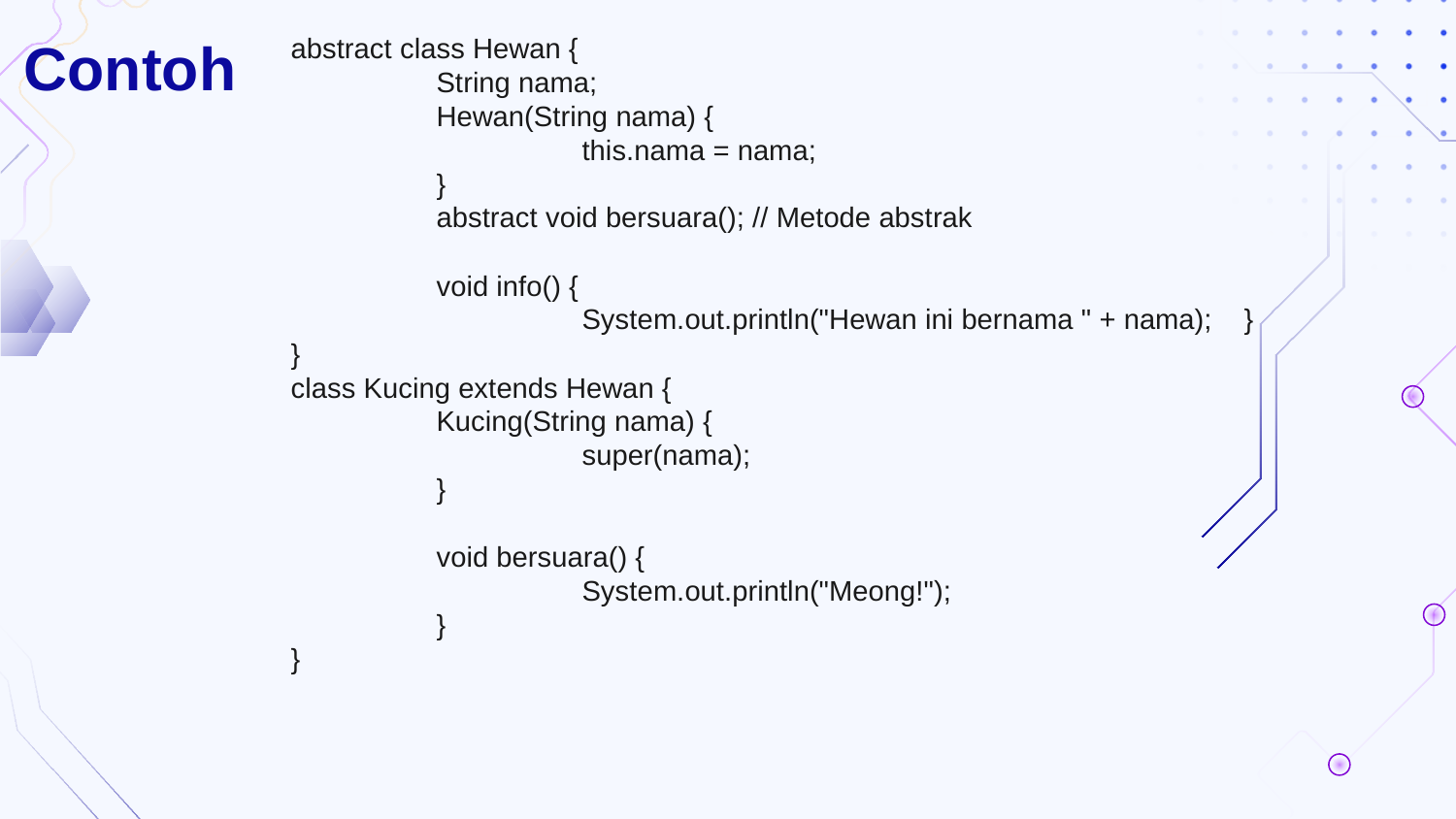

# Contoh
abstract class Hewan {
	String nama;
	Hewan(String nama) {
		this.nama = nama;
	}
	abstract void bersuara(); // Metode abstrak

	void info() {
		System.out.println("Hewan ini bernama " + nama);    }
}
class Kucing extends Hewan {
	Kucing(String nama) {
		super(nama);
	}

	void bersuara() {
		System.out.println("Meong!");
	}
}